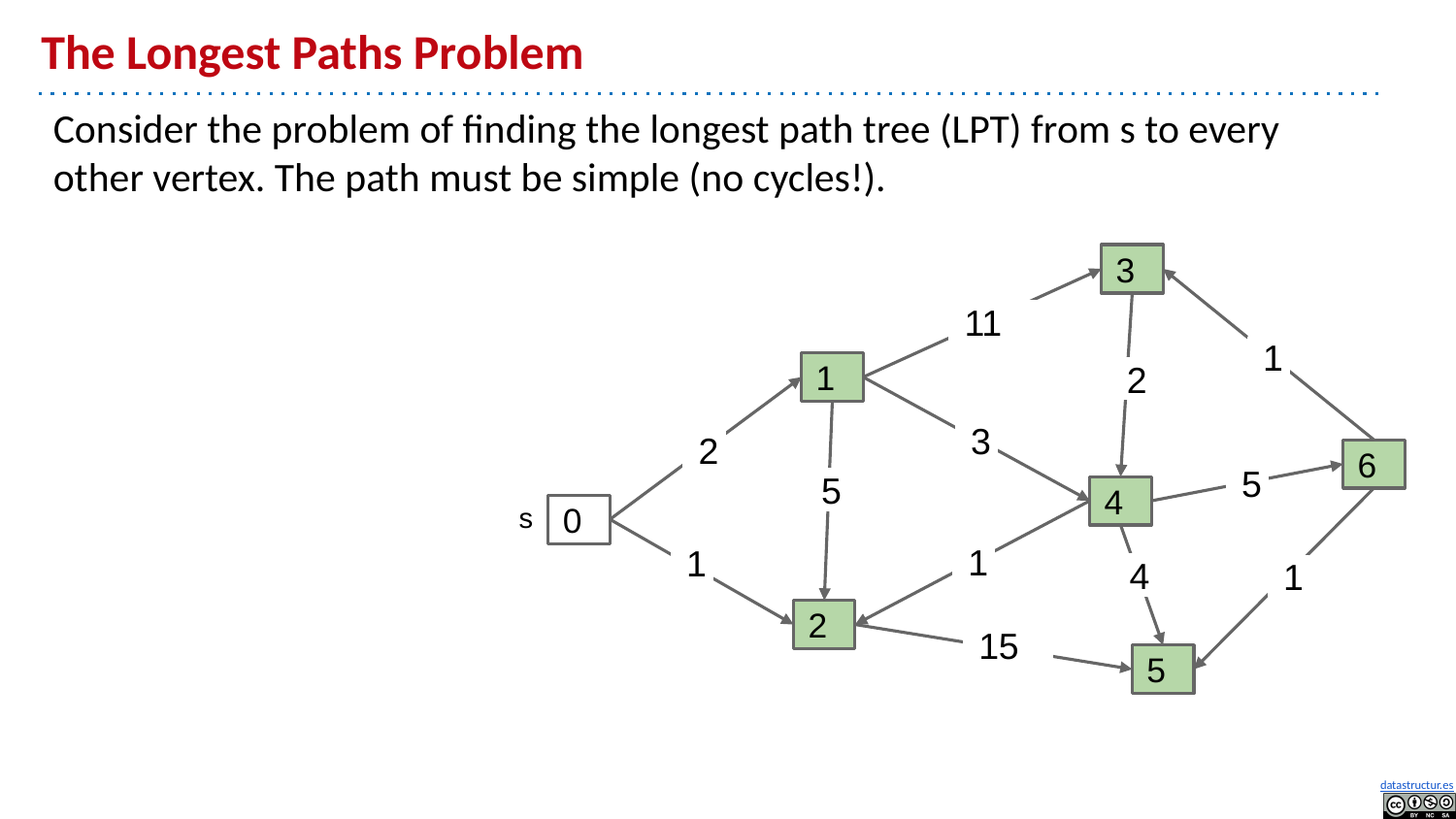

# The Longest Paths Problem
Consider the problem of finding the longest path tree (LPT) from s to every other vertex. The path must be simple (no cycles!).
3
11
1
1
2
3
2
6
5
5
4
s
0
1
1
4
1
2
15
5